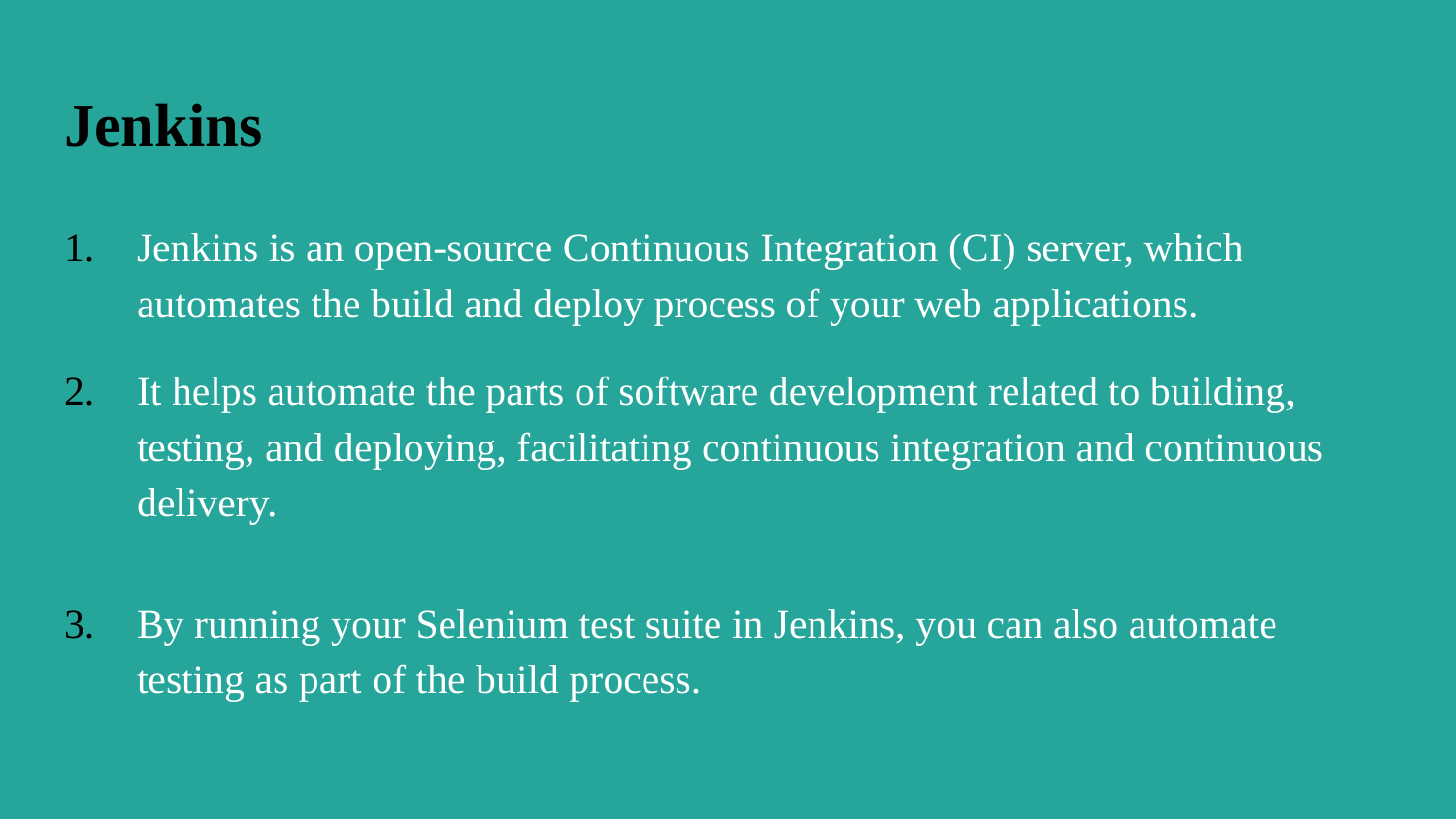

# Jenkins
Jenkins is an open-source Continuous Integration (CI) server, which automates the build and deploy process of your web applications.
It helps automate the parts of software development related to building, testing, and deploying, facilitating continuous integration and continuous delivery.
By running your Selenium test suite in Jenkins, you can also automate testing as part of the build process.